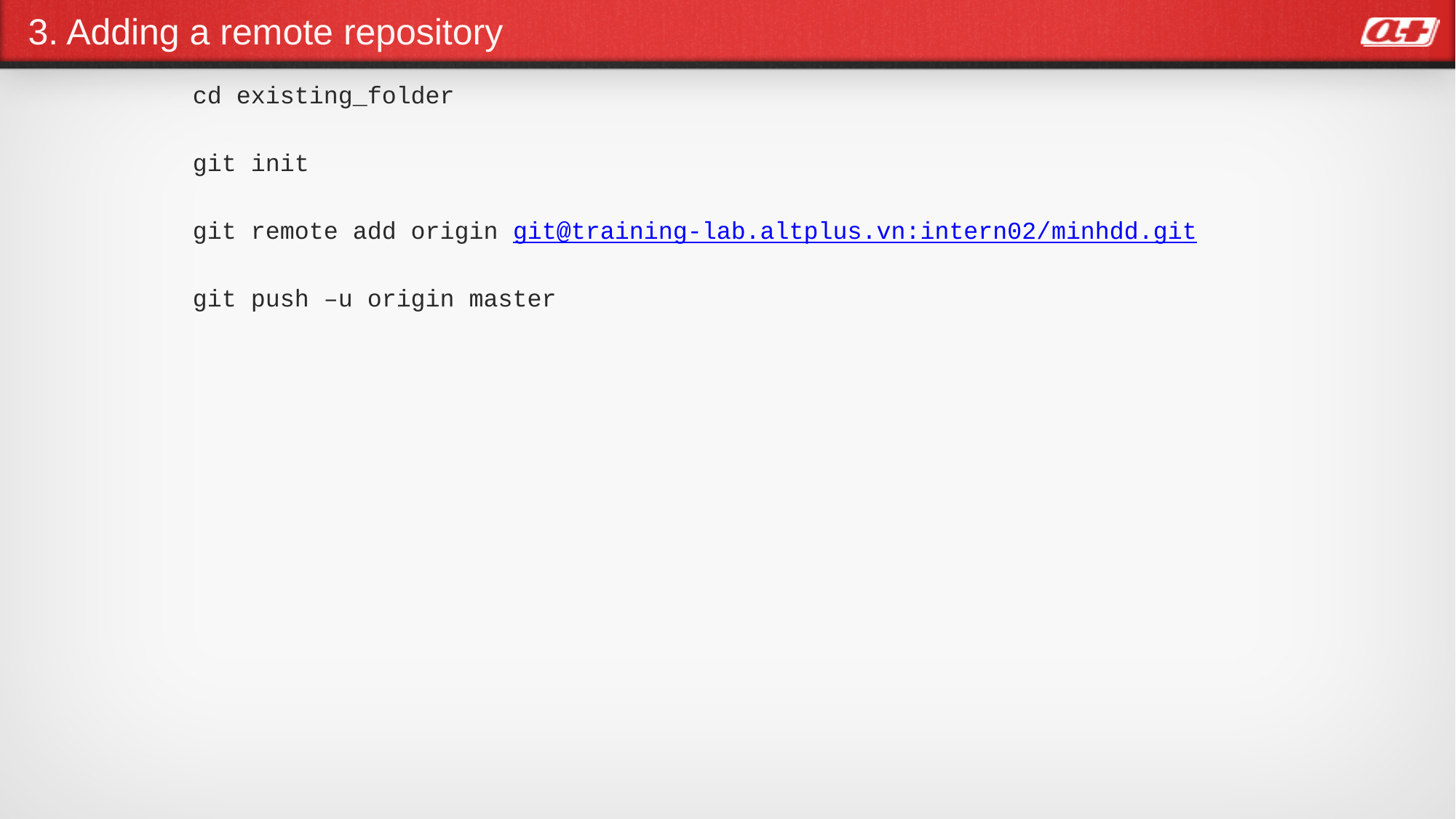

# 3. Adding a remote repository
cd existing_folder

git init

git remote add origin git@training-lab.altplus.vn:intern02/minhdd.git

git push –u origin master